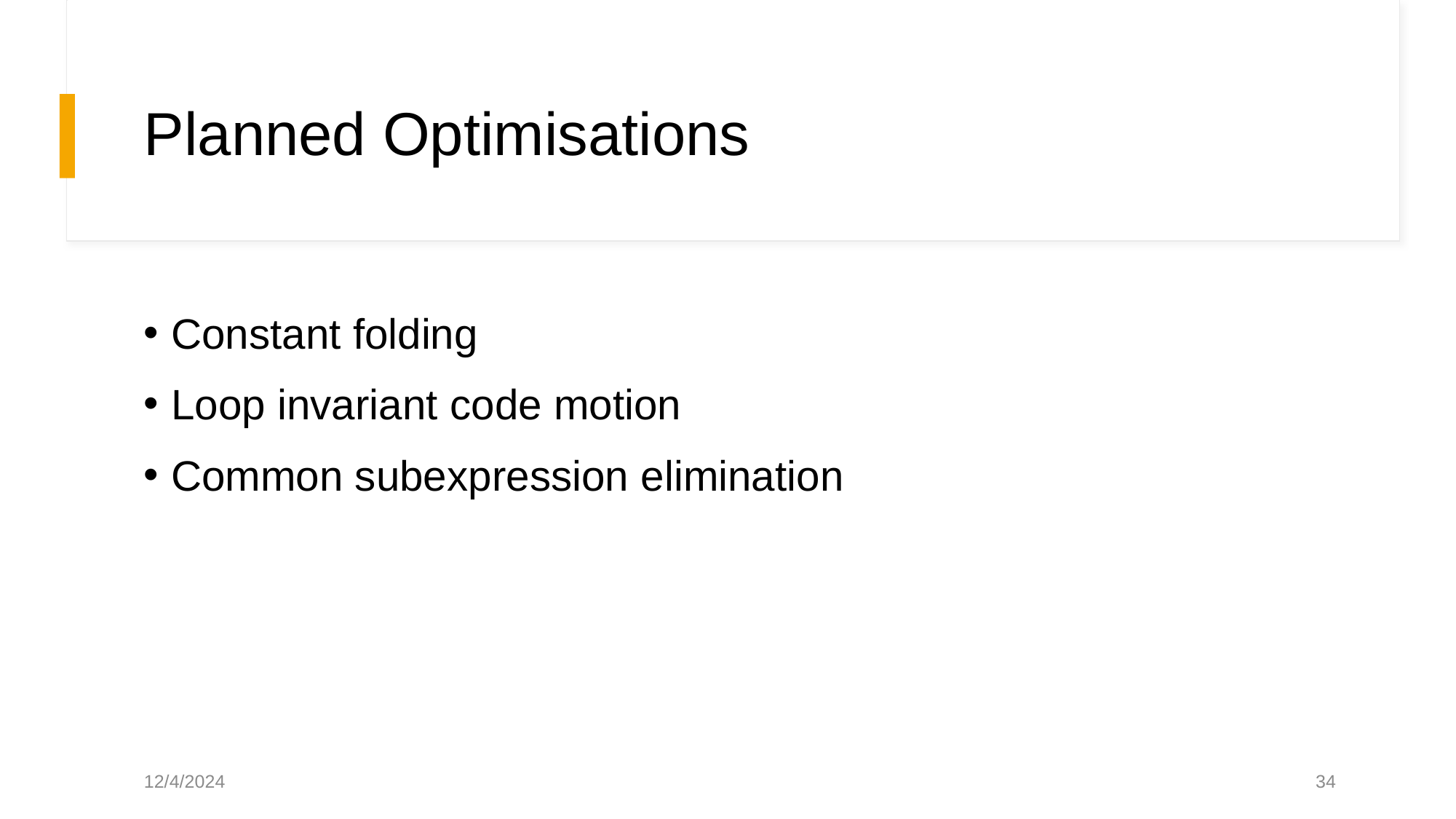

# Planned Optimisations
Constant folding
Loop invariant code motion
Common subexpression elimination

12/4/2024

34